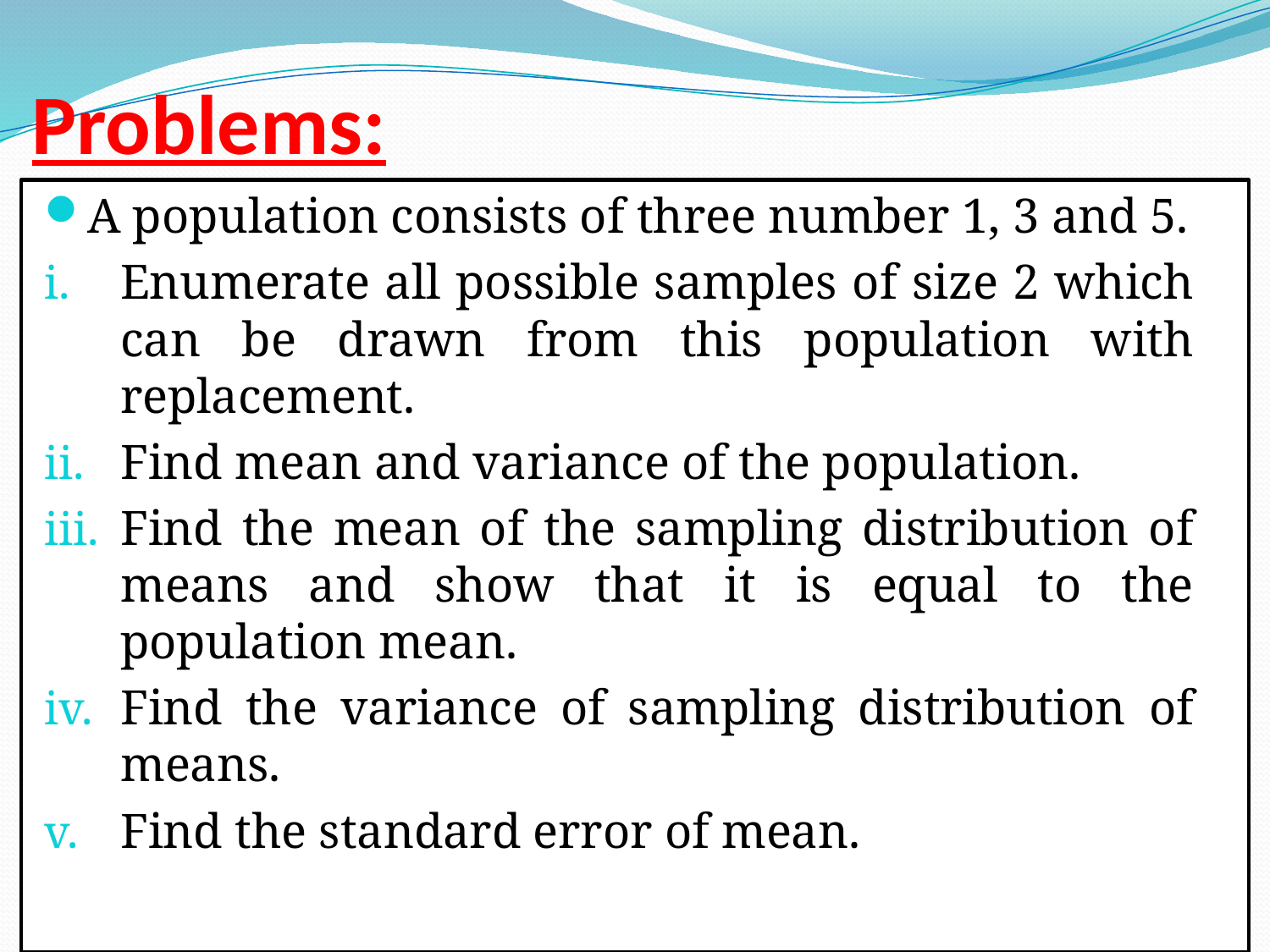

# Problems:

A population consists of three number 1, 3 and 5.
Enumerate all possible samples of size 2 which can be drawn from this population with replacement.
Find mean and variance of the population.
Find the mean of the sampling distribution of means and show that it is equal to the population mean.
Find the variance of sampling distribution of means.
Find the standard error of mean.
11